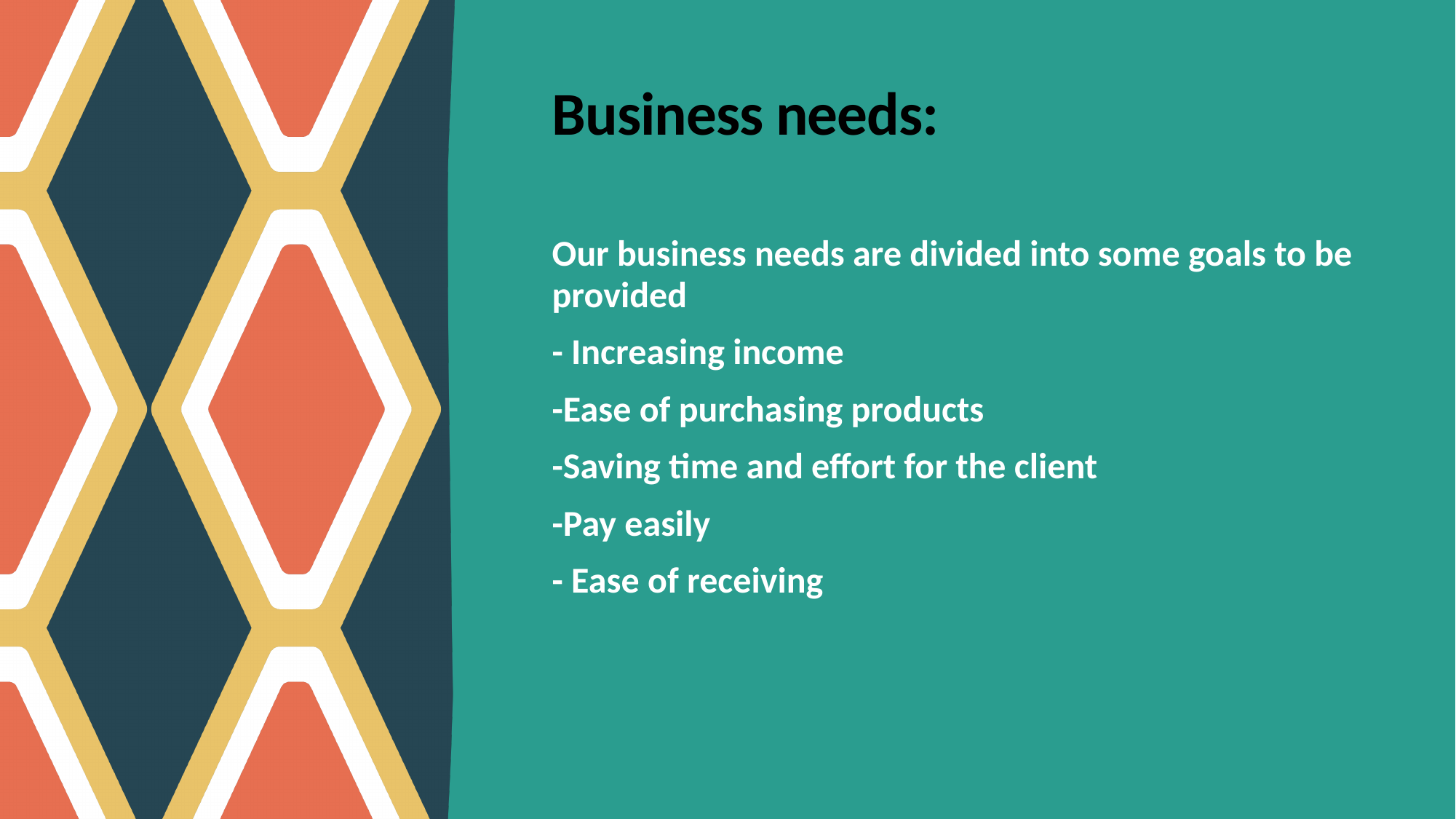

# Business needs:
Our business needs are divided into some goals to be provided
- Increasing income
-Ease of purchasing products
-Saving time and effort for the client
-Pay easily
- Ease of receiving